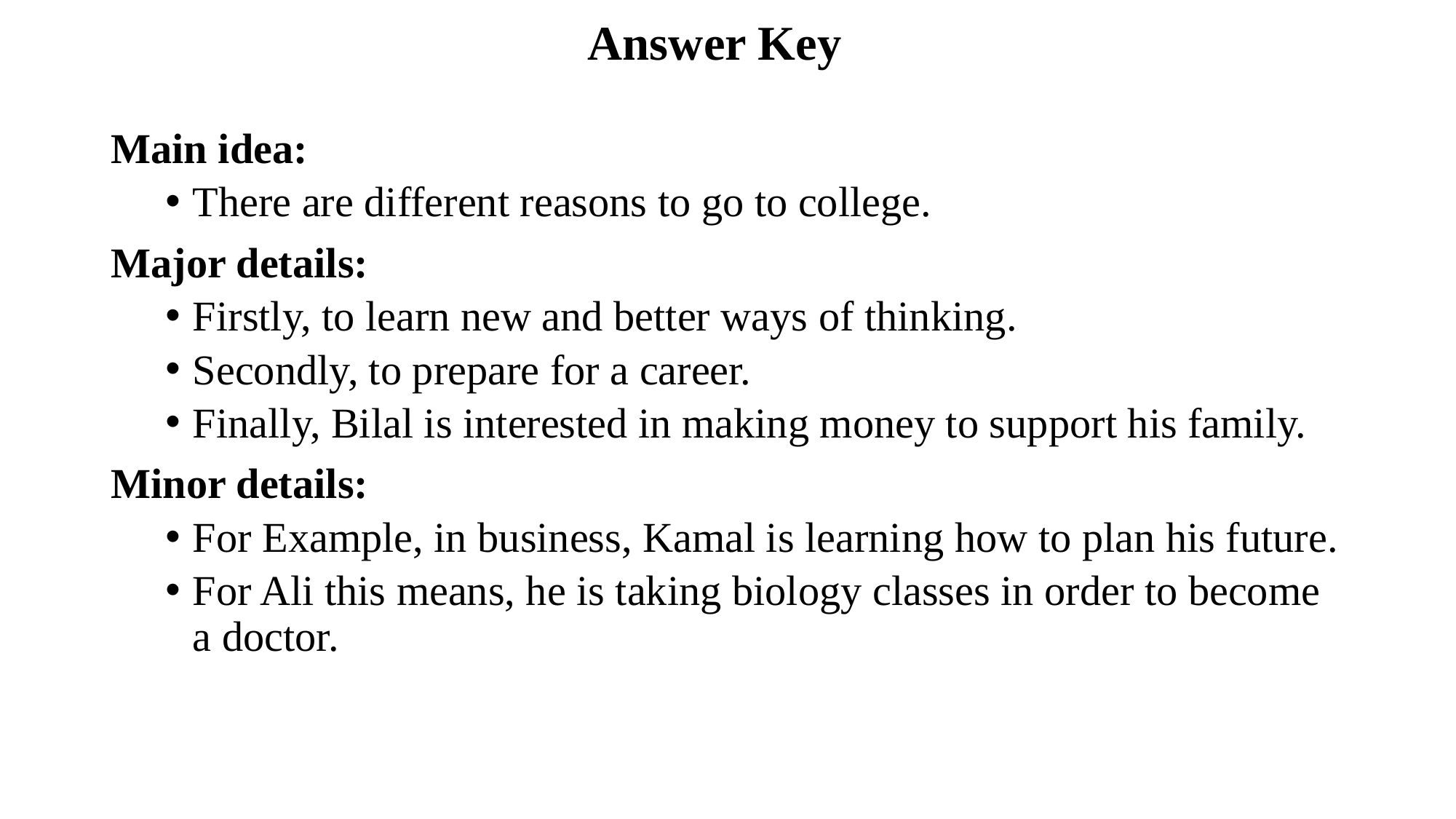

# Answer Key

Main idea:
There are different reasons to go to college.
Major details:
Firstly, to learn new and better ways of thinking.
Secondly, to prepare for a career.
Finally, Bilal is interested in making money to support his family.
Minor details:
For Example, in business, Kamal is learning how to plan his future.
For Ali this means, he is taking biology classes in order to become a doctor.